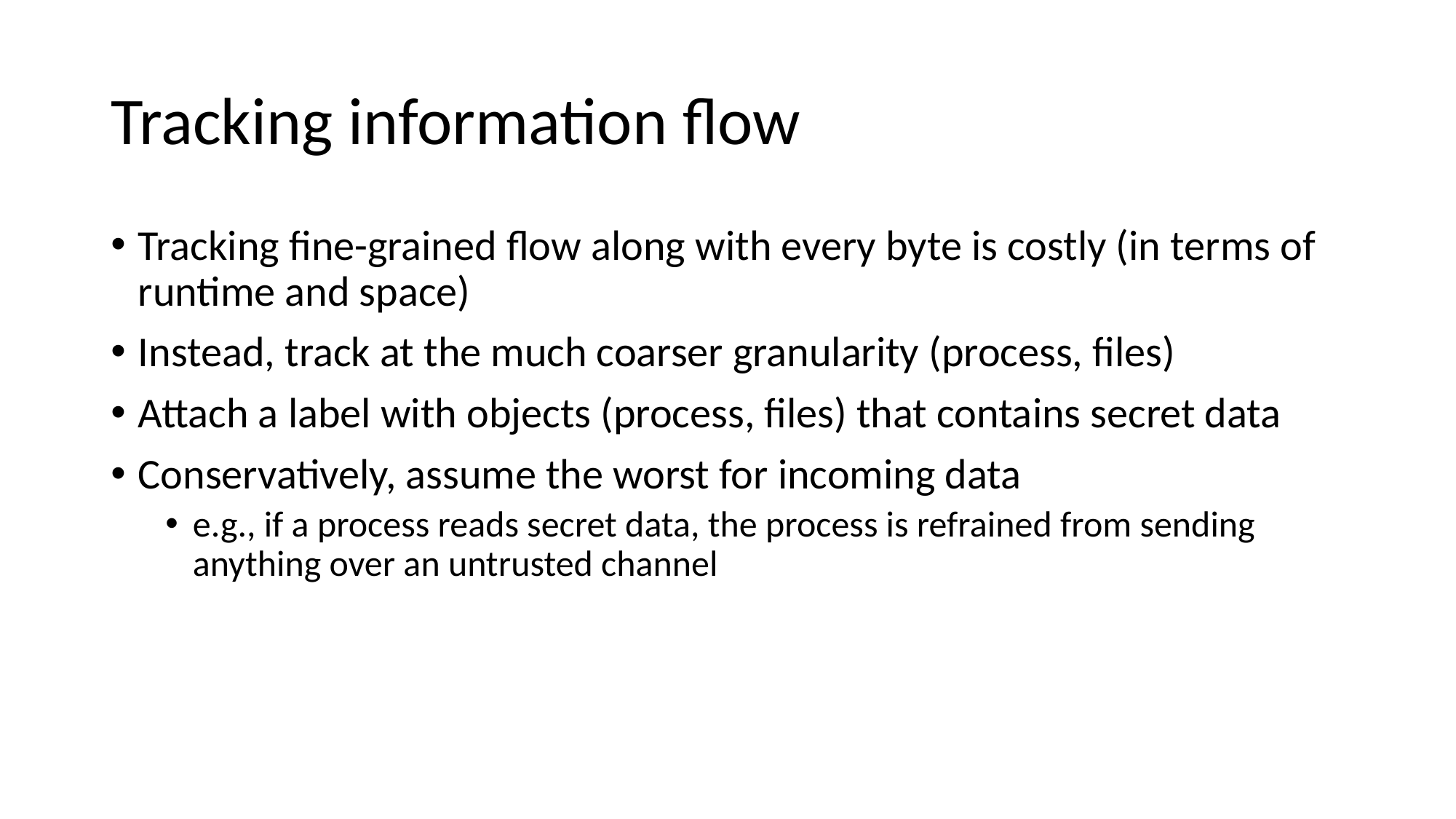

# Tracking information flow
Tracking fine-grained flow along with every byte is costly (in terms of runtime and space)
Instead, track at the much coarser granularity (process, files)
Attach a label with objects (process, files) that contains secret data
Conservatively, assume the worst for incoming data
e.g., if a process reads secret data, the process is refrained from sending anything over an untrusted channel